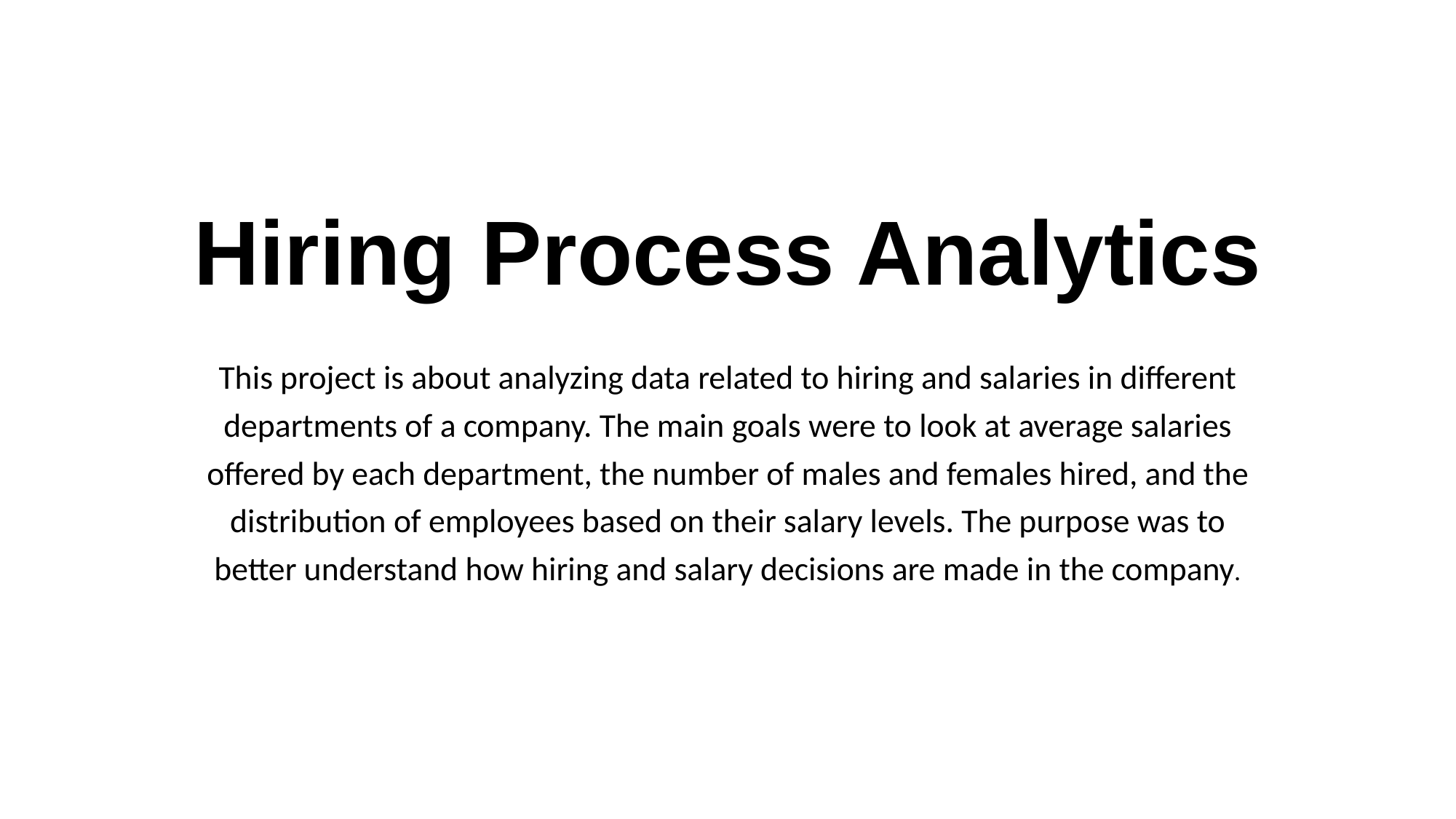

# Hiring Process Analytics
This project is about analyzing data related to hiring and salaries in different departments of a company. The main goals were to look at average salaries offered by each department, the number of males and females hired, and the distribution of employees based on their salary levels. The purpose was to better understand how hiring and salary decisions are made in the company.